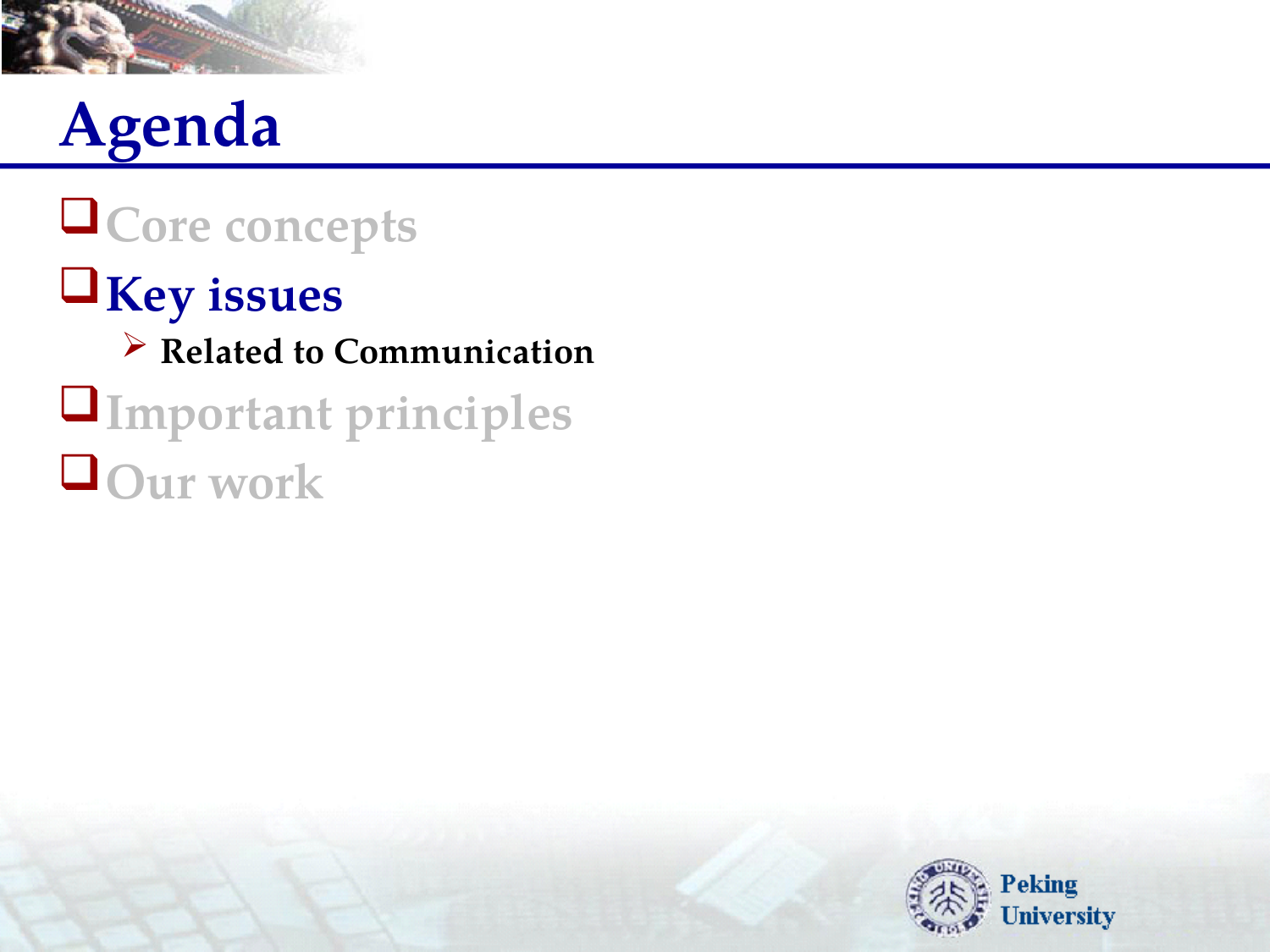

# Agenda
Core concepts
Key issues
Related to Communication
Important principles
Our work